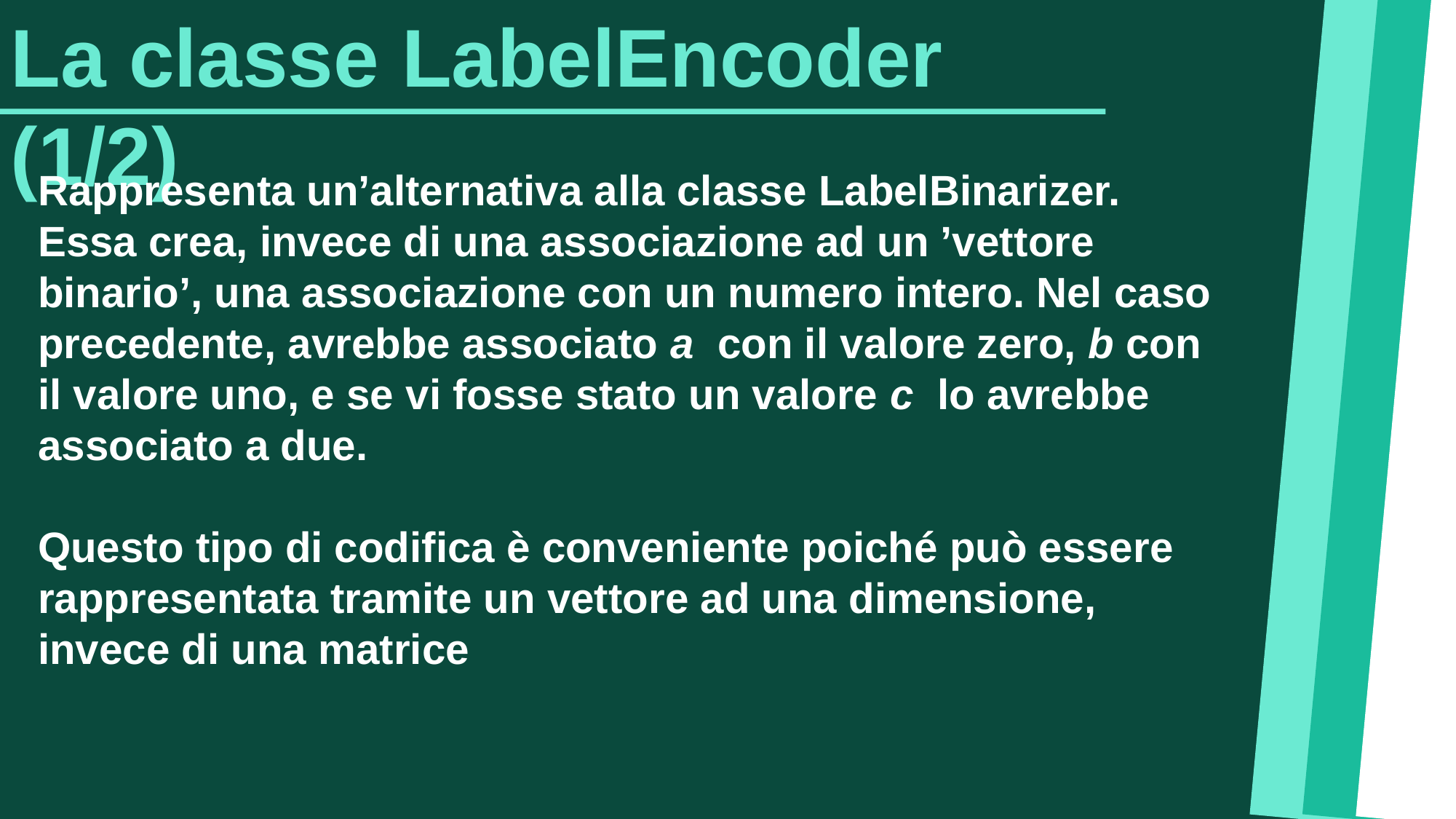

La classe LabelEncoder (1/2)

Rappresenta un’alternativa alla classe LabelBinarizer.
Essa crea, invece di una associazione ad un ’vettore binario’, una associazione con un numero intero. Nel caso precedente, avrebbe associato a  con il valore zero, b con il valore uno, e se vi fosse stato un valore c  lo avrebbe associato a due.

Questo tipo di codifica è conveniente poiché può essere rappresentata tramite un vettore ad una dimensione, invece di una matrice